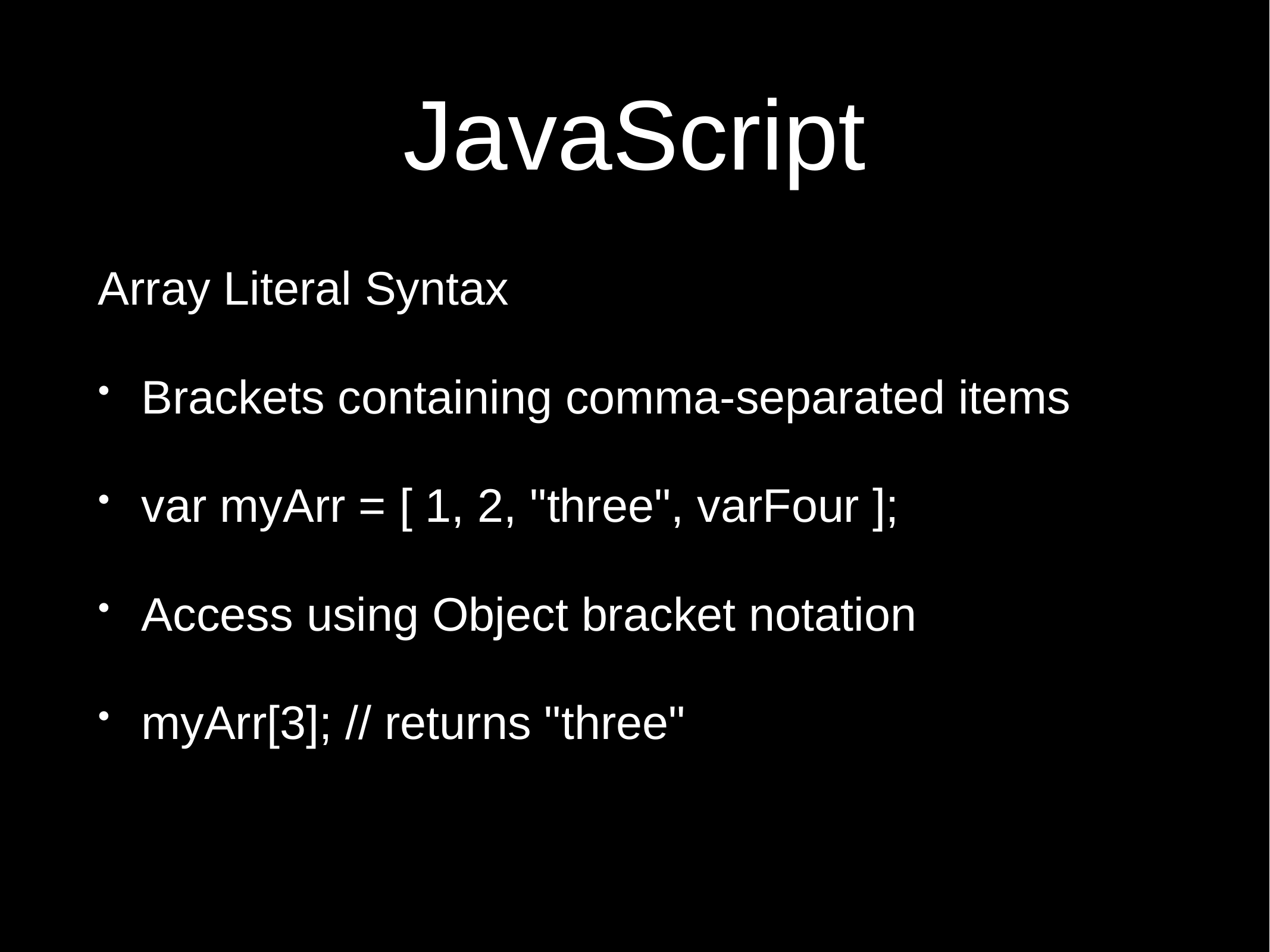

# JavaScript
Array Literal Syntax
Brackets containing comma-separated items
var myArr = [ 1, 2, "three", varFour ];
Access using Object bracket notation
myArr[3]; // returns "three"